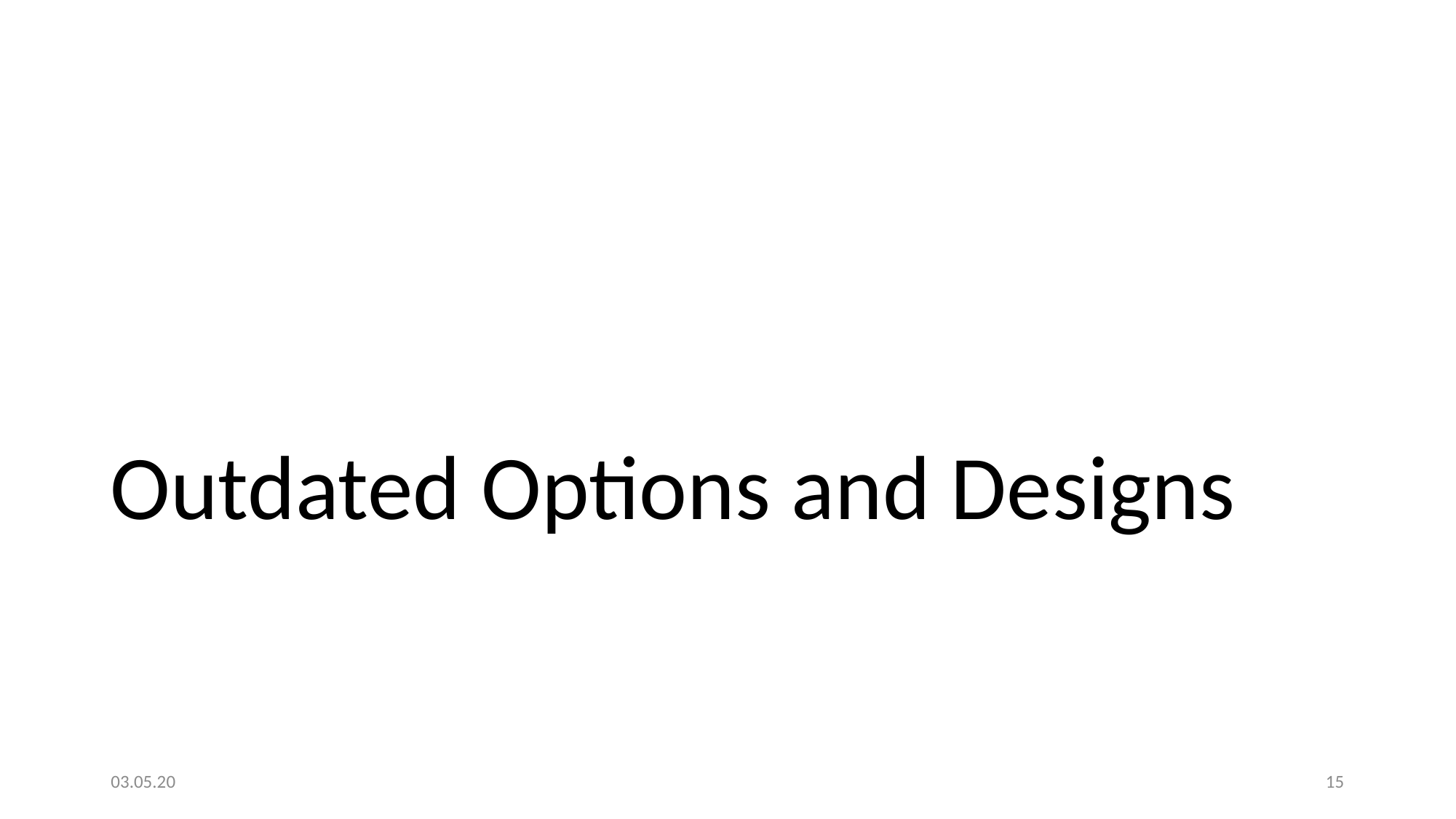

# Outdated Options and Designs

03.05.20
15